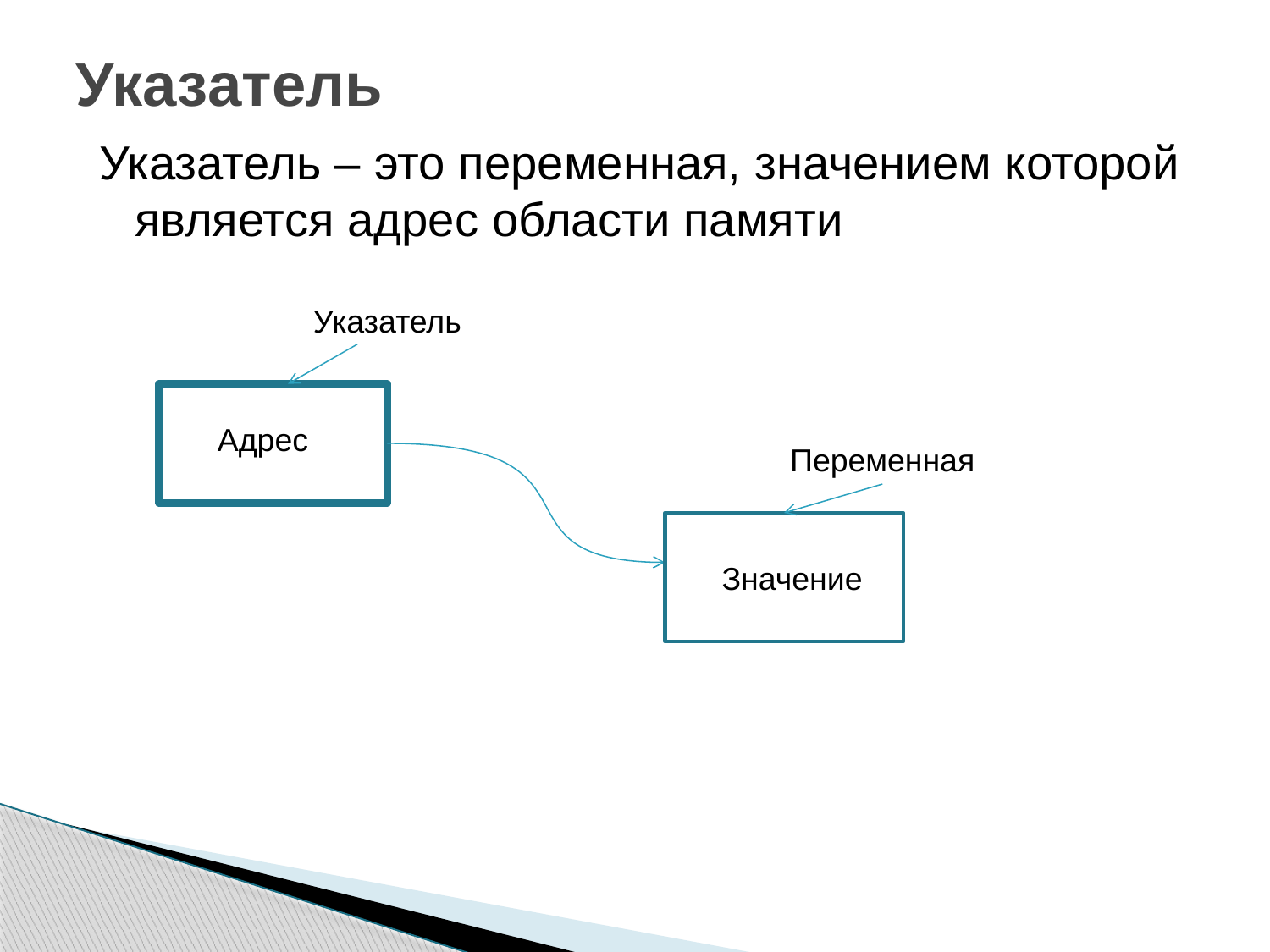

# Указатель
Указатель – это переменная, значением которой является адрес области памяти

Указатель

Адрес
Переменная

Значение